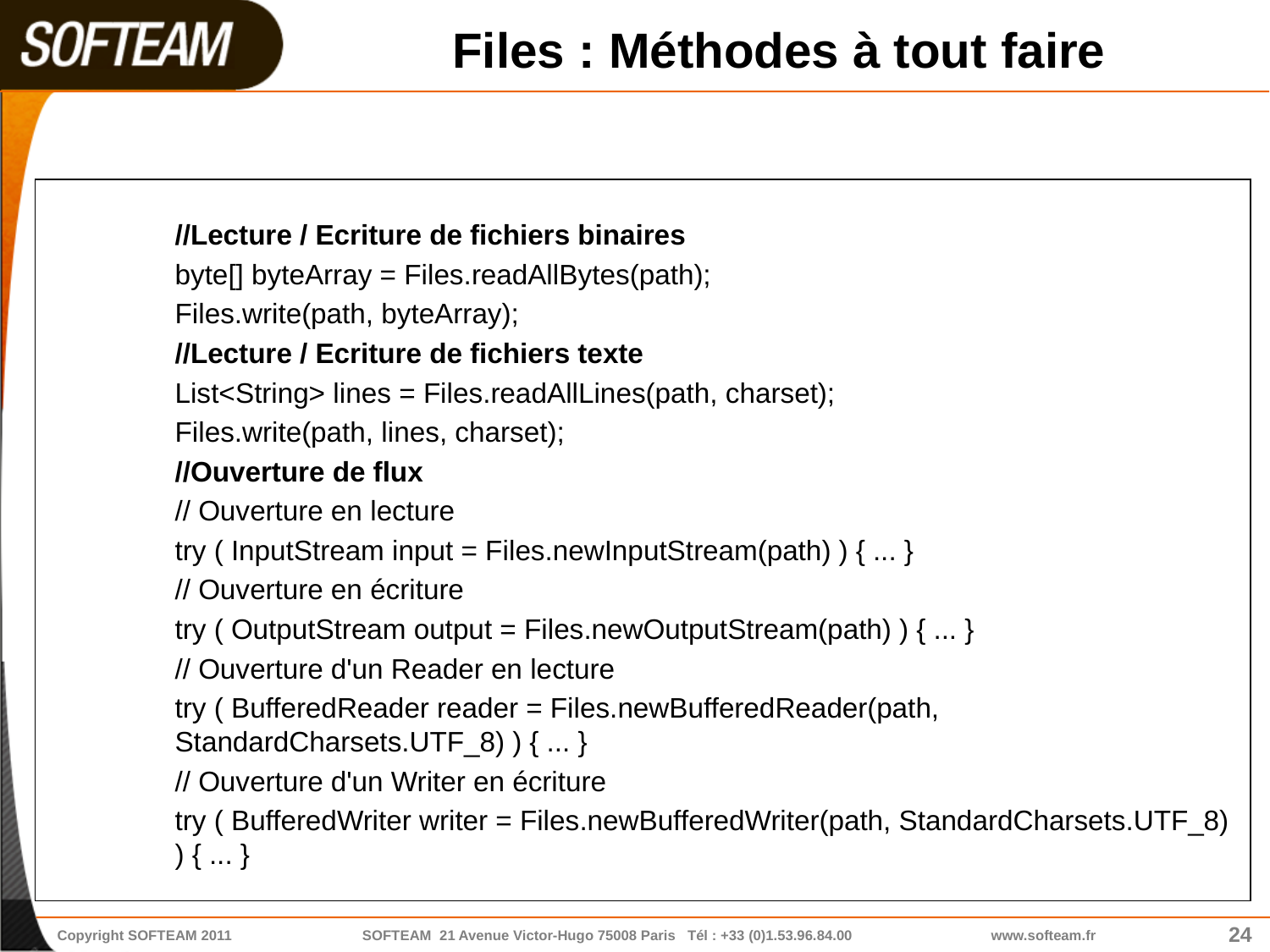

# Files : Méthodes à tout faire

//Lecture / Ecriture de fichiers binaires
byte[] byteArray = Files.readAllBytes(path);
Files.write(path, byteArray);
//Lecture / Ecriture de fichiers texte
List<String> lines = Files.readAllLines(path, charset);
Files.write(path, lines, charset);
//Ouverture de flux
// Ouverture en lecture
try ( InputStream input = Files.newInputStream(path) ) { ... }
// Ouverture en écriture
try ( OutputStream output = Files.newOutputStream(path) ) { ... }
// Ouverture d'un Reader en lecture
try ( BufferedReader reader = Files.newBufferedReader(path, StandardCharsets.UTF_8) ) { ... }
// Ouverture d'un Writer en écriture
try ( BufferedWriter writer = Files.newBufferedWriter(path, StandardCharsets.UTF_8) ) { ... }